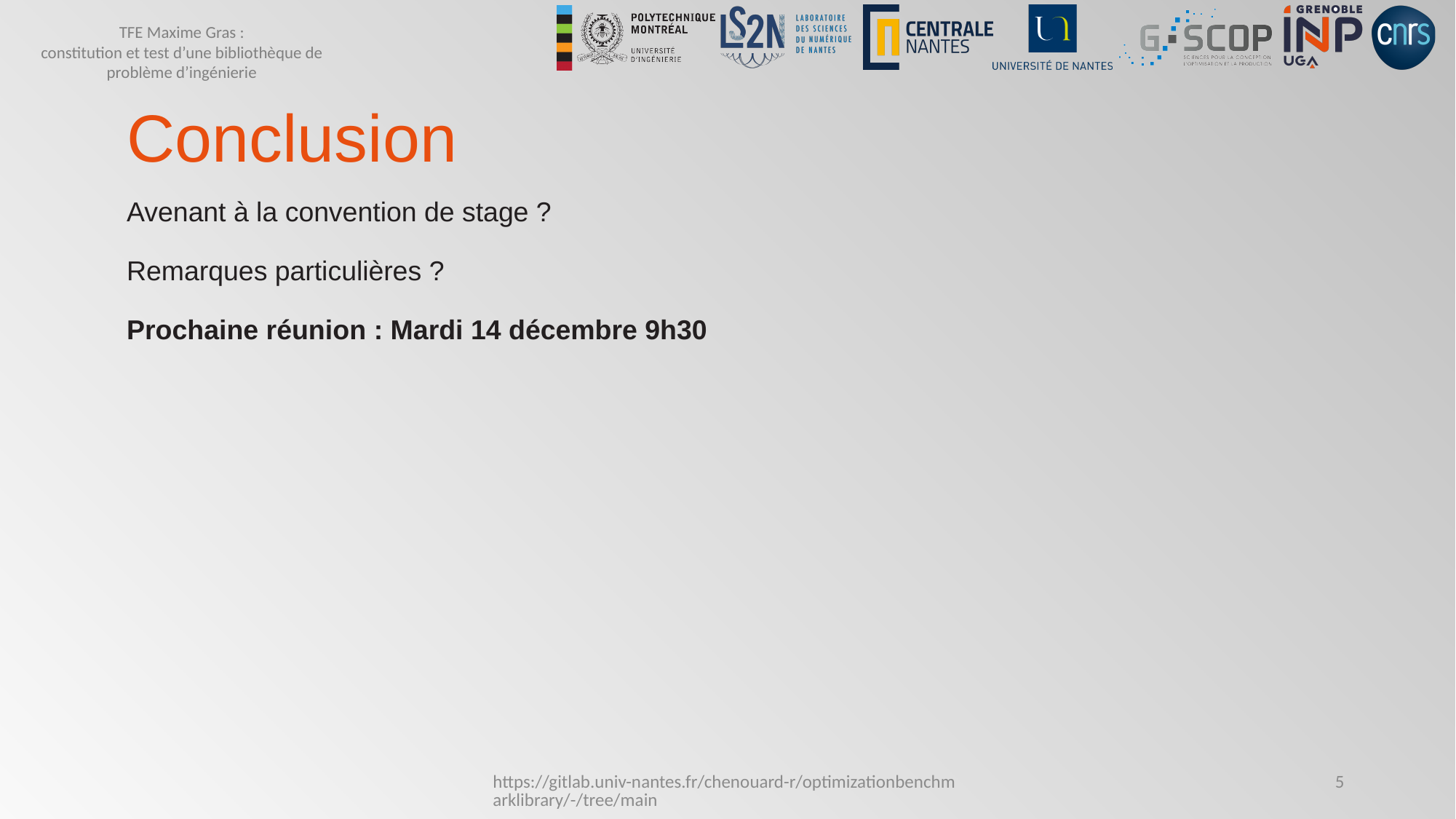

# Conclusion
Avenant à la convention de stage ?
Remarques particulières ?
Prochaine réunion : Mardi 14 décembre 9h30
https://gitlab.univ-nantes.fr/chenouard-r/optimizationbenchmarklibrary/-/tree/main
5